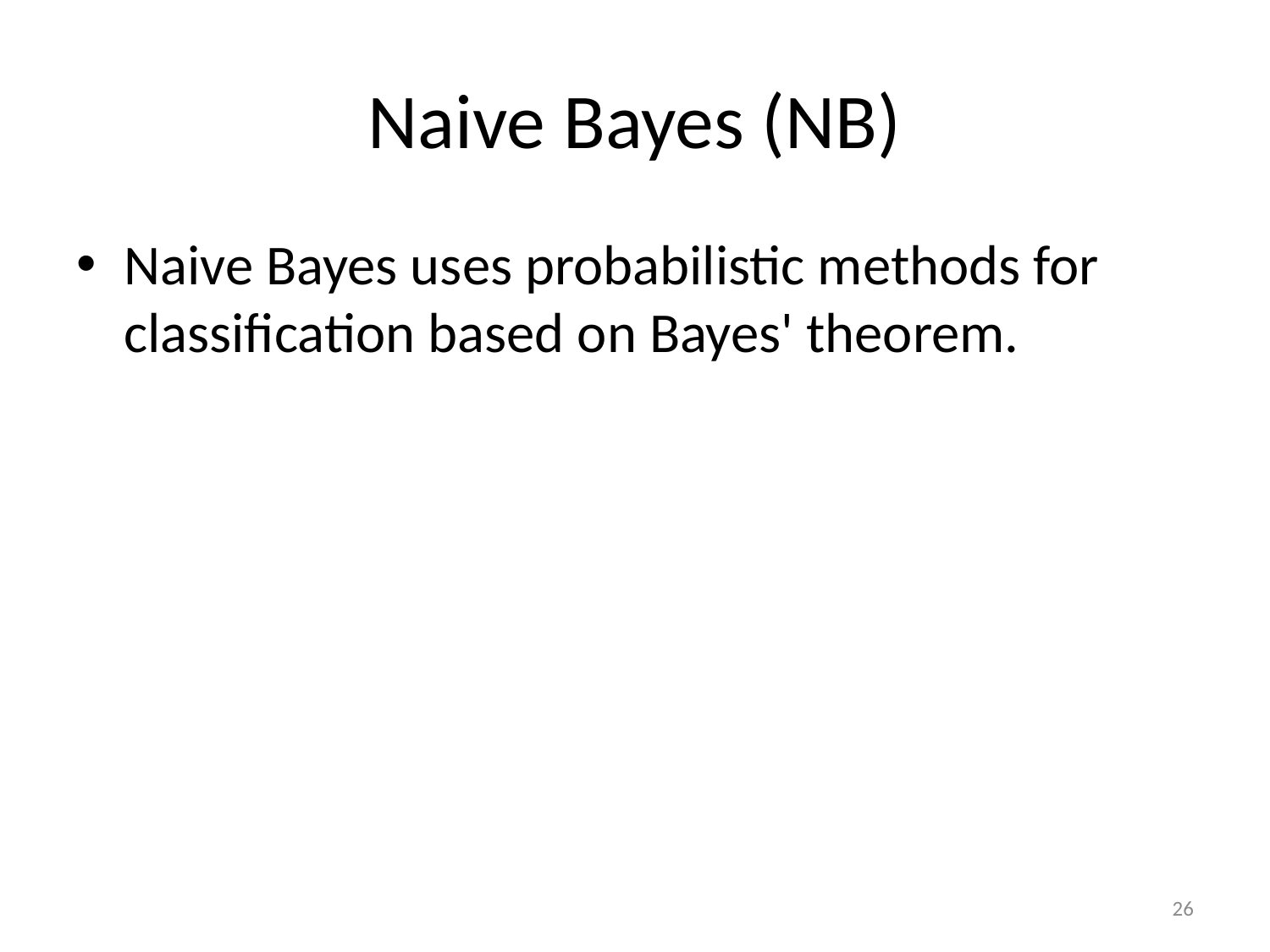

# Naive Bayes (NB)
Naive Bayes uses probabilistic methods for classification based on Bayes' theorem.

26